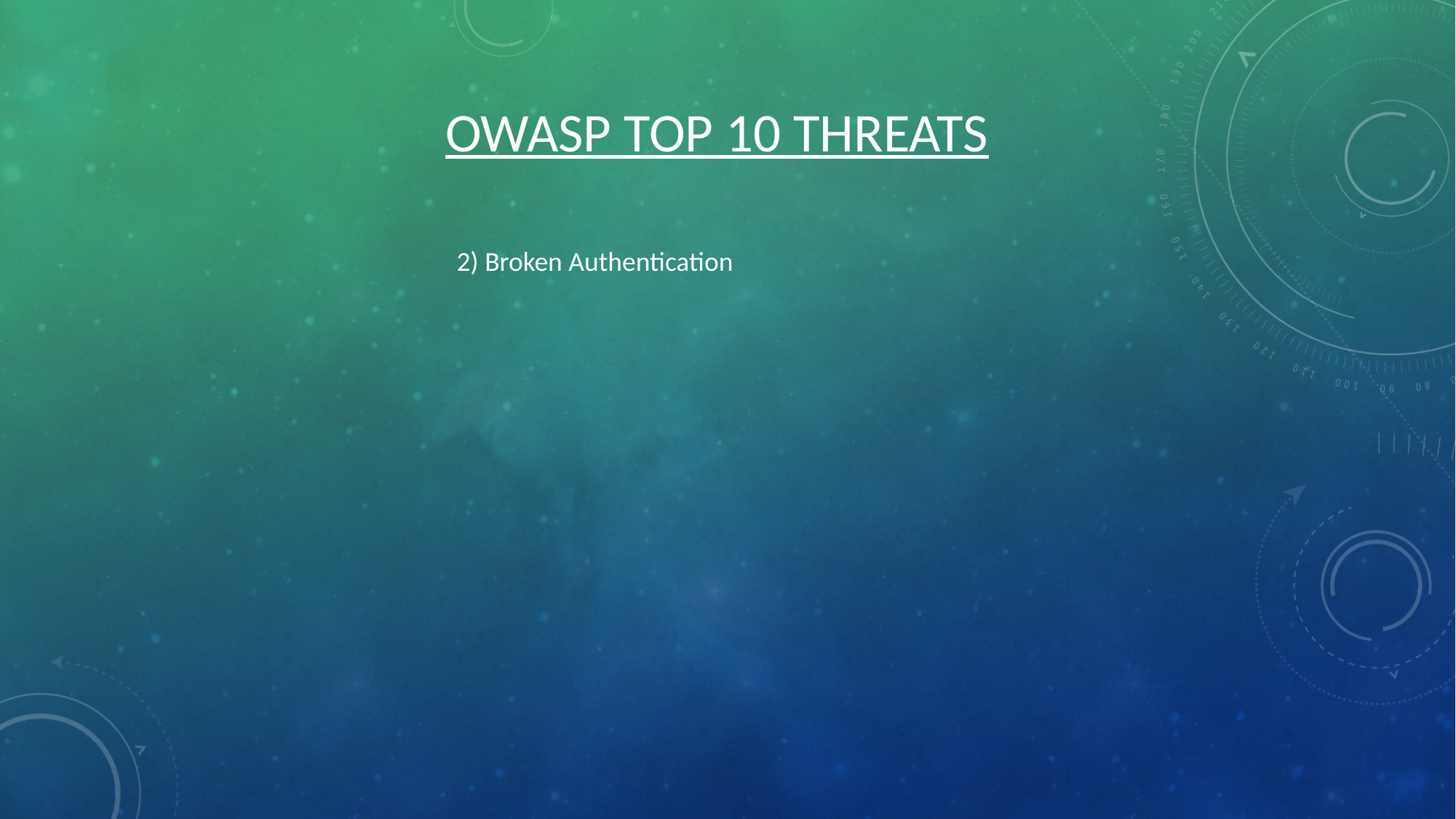

# OWASP Top 10 Threats
2) Broken Authentication